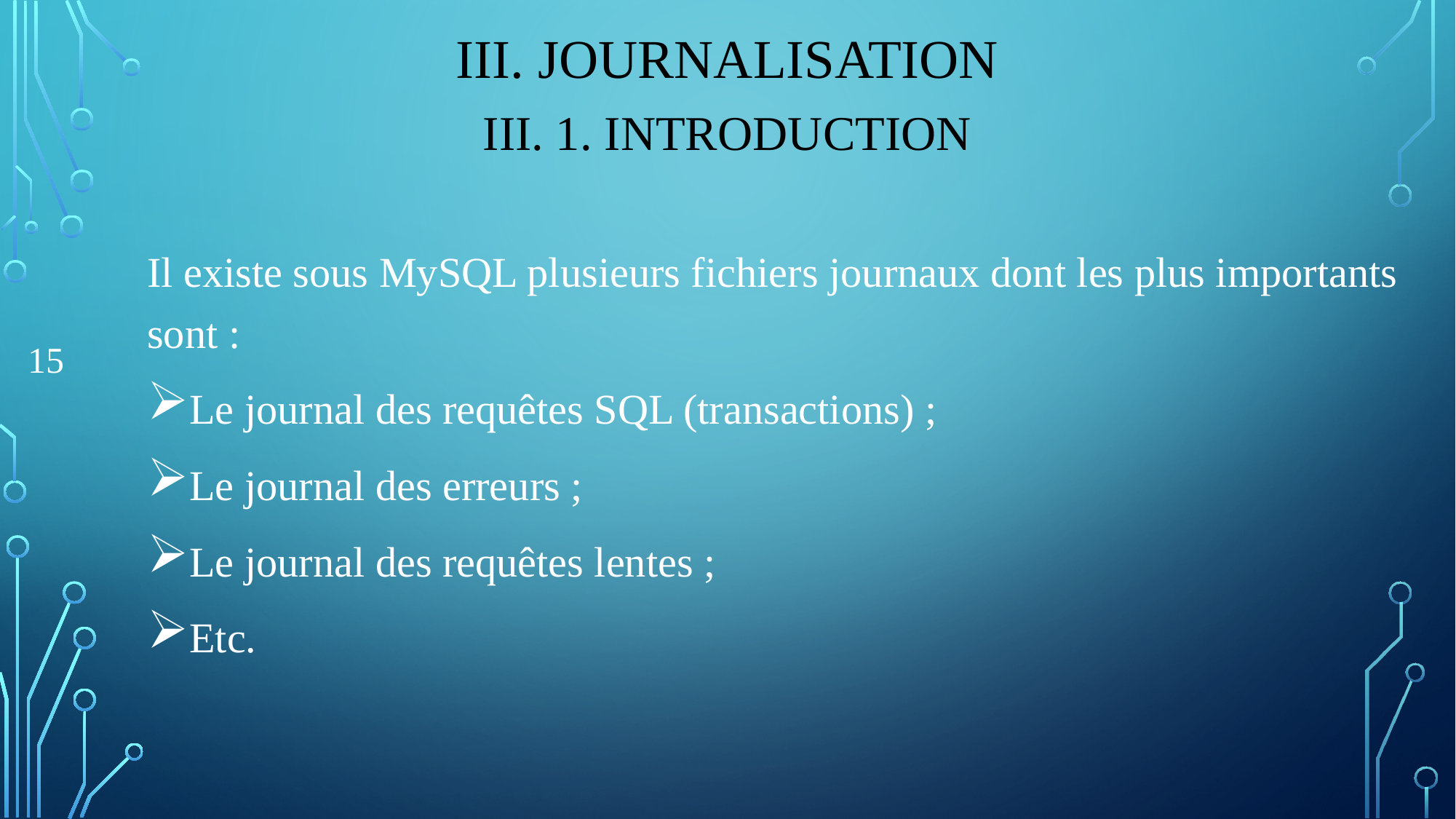

# III. journalisation
III. 1. Introduction
Il existe sous MySQL plusieurs fichiers journaux dont les plus importants sont :
Le journal des requêtes SQL (transactions) ;
Le journal des erreurs ;
Le journal des requêtes lentes ;
Etc.

15